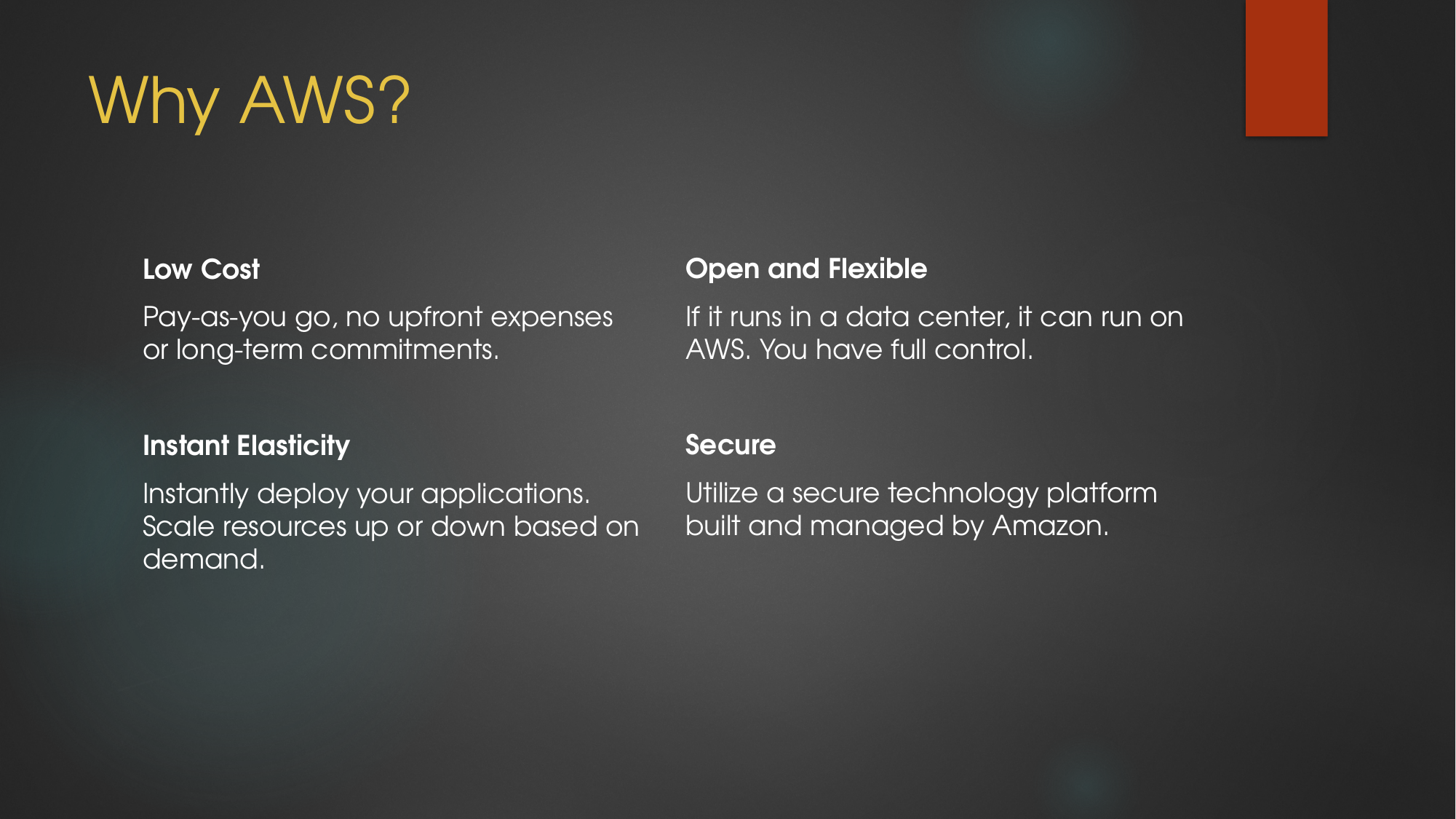

# Why AWS?
Open and Flexible
If it runs in a data center, it can run on AWS. You have full control.

Secure
Utilize a secure technology platform built and managed by Amazon.
Low Cost
Pay-as-you go, no upfront expenses or long-term commitments.

Instant Elasticity
Instantly deploy your applications. Scale resources up or down based on demand.